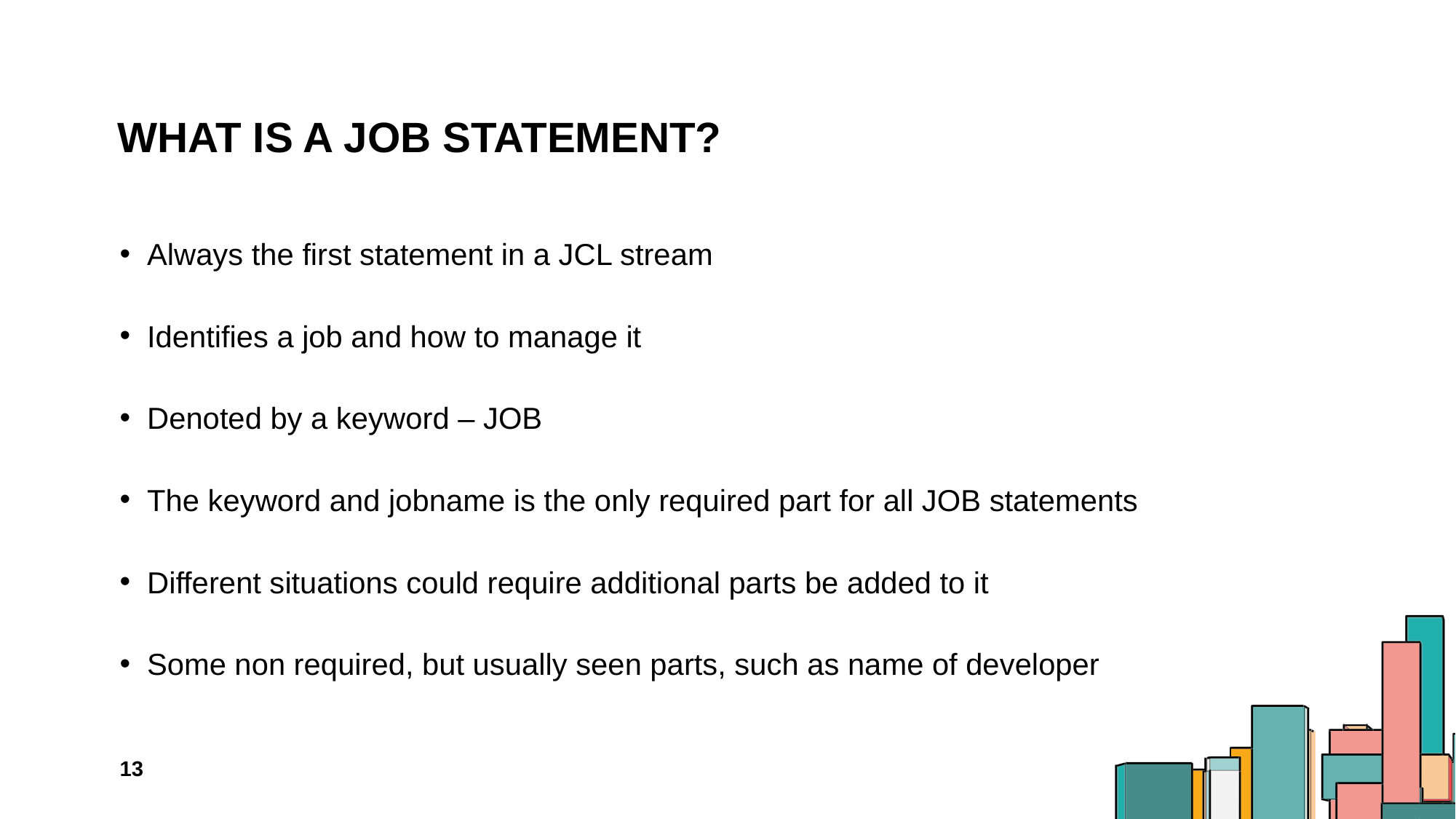

# What is a job statement?
Always the first statement in a JCL stream
Identifies a job and how to manage it
Denoted by a keyword – JOB
The keyword and jobname is the only required part for all JOB statements
Different situations could require additional parts be added to it
Some non required, but usually seen parts, such as name of developer

13